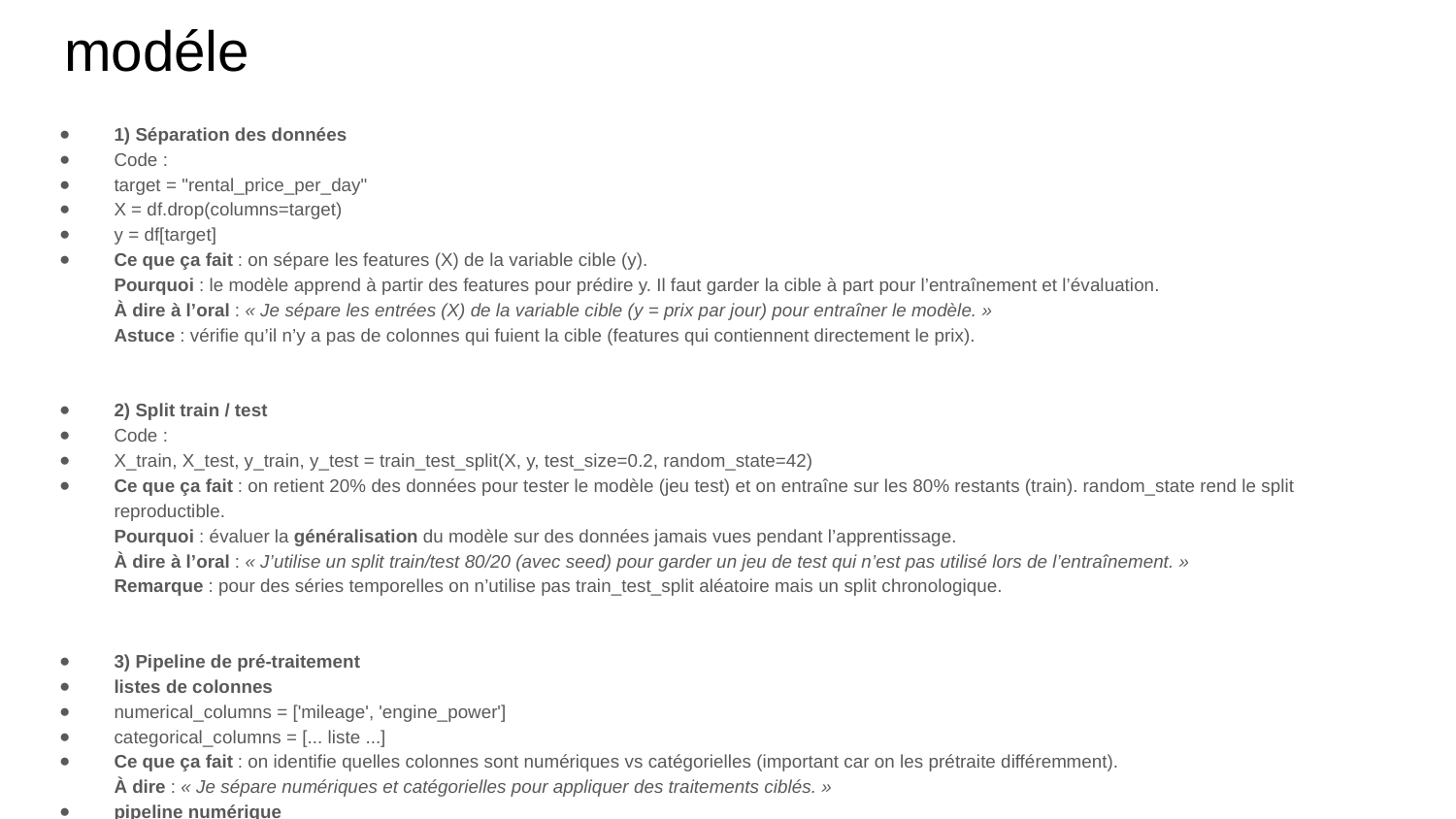

# modéle
1) Séparation des données
Code :
target = "rental_price_per_day"
X = df.drop(columns=target)
y = df[target]
Ce que ça fait : on sépare les features (X) de la variable cible (y).
Pourquoi : le modèle apprend à partir des features pour prédire y. Il faut garder la cible à part pour l’entraînement et l’évaluation.
À dire à l’oral : « Je sépare les entrées (X) de la variable cible (y = prix par jour) pour entraîner le modèle. »
Astuce : vérifie qu’il n’y a pas de colonnes qui fuient la cible (features qui contiennent directement le prix).

2) Split train / test
Code :
X_train, X_test, y_train, y_test = train_test_split(X, y, test_size=0.2, random_state=42)
Ce que ça fait : on retient 20% des données pour tester le modèle (jeu test) et on entraîne sur les 80% restants (train). random_state rend le split reproductible.
Pourquoi : évaluer la généralisation du modèle sur des données jamais vues pendant l’apprentissage.
À dire à l’oral : « J’utilise un split train/test 80/20 (avec seed) pour garder un jeu de test qui n’est pas utilisé lors de l’entraînement. »
Remarque : pour des séries temporelles on n’utilise pas train_test_split aléatoire mais un split chronologique.

3) Pipeline de pré-traitement
listes de colonnes
numerical_columns = ['mileage', 'engine_power']
categorical_columns = [... liste ...]
Ce que ça fait : on identifie quelles colonnes sont numériques vs catégorielles (important car on les prétraite différemment).
À dire : « Je sépare numériques et catégorielles pour appliquer des traitements ciblés. »
pipeline numérique
numerical_pipeline = Pipeline(steps=[
    ("imputer", SimpleImputer(strategy="median")),
    ("standardization", StandardScaler())
])
Ce que ça fait :
SimpleImputer(strategy="median") remplace les valeurs manquantes par la médiane ;
StandardScaler() recentre et met à l’échelle (moyenne 0, variance 1).
Pourquoi : la médiane est robuste aux outliers ; la standardisation aide les modèles linéaires et les algos qui utilisent des distances.
À dire : « J’impute les numériques par la médiane puis je standardise pour avoir des échelles comparables. »
pipeline catégoriel
categorical_pipeline = Pipeline(steps=[
    ("imputer", SimpleImputer(strategy="most_frequent")),
    ("encoder", OneHotEncoder(drop="first"))
])
Ce que ça fait : remplace les catégories manquantes par la modalité la plus fréquente, puis convertit chaque catégorie en colonnes binaires (One-Hot). drop="first" supprime une colonne pour éviter la multicolinéarité dans les modèles linéaires.
Pourquoi : les modèles ne comprennent pas les chaînes ; l’encodage numérique est nécessaire. drop="first" utile pour la régression linéaire.
À dire : « J’impute les catégories par la modalité la plus fréquente puis j’encode en variables indicatrices (One-Hot). »
Remarque pratique : pour des colonnes à très nombreuses modalités (model_key) on peut préférer un encodage par fréquence ou un target-encoding.
ColumnTransformer et application
feature_encoder = ColumnTransformer(transformers=[
    ("num", numerical_pipeline, numerical_columns),
    ("cat", categorical_pipeline, categorical_columns)
])
X_train = feature_encoder.fit_transform(X_train)
X_test = feature_encoder.transform(X_test)
Ce que ça fait : applique les pipelines respectifs aux colonnes correspondantes ; fit_transform sur le train puis transform sur le test (important).
Pourquoi : fit seulement sur le train évite la data leakage (la transformation ne « voit » pas le test).
À dire : « Le preprocessing est appris sur le train et appliqué au test pour éviter toute fuite d’information. »
Astuce pratique : après transformation tu as un numpy array (perte des noms de colonnes). Pour interpréter les features après encodage, utilise feature_encoder.get_feature_names_out() ou garde le pipeline complet (voir plus bas).

4) Entraînement du modèle
Code :
lin_reg = LinearRegression()
lin_reg.fit(X_train, y_train)
Ce que ça fait : ajuste un modèle de régression linéaire (moindres carrés) aux données transformées.
Pourquoi commencer par une baseline linéaire : simple, rapide, donne un référentiel de performance.
À dire : « Je commence par une régression linéaire comme baseline pour comparer avec des modèles plus complexes. »
Remarque technique : la régression linéaire a des hypothèses (linéarité, résidus homoscédastiques, peu de multicolinéarité) — utiles à mentionner si on t’interroge.

5) Prédictions
y_train_pred = lin_reg.predict(X_train)
y_test_pred = lin_reg.predict(X_test)
Ce que ça fait : génère des prédictions sur le train (diagnostic) et sur le test (généralisation).
Pourquoi : comparer perf train vs test permet de détecter l’overfitting/underfitting.
À dire : « Je prédis sur le train pour diagnostiquer et sur le test pour mesurer la généralisation. »

6) Évaluation des performances
print(f"R2 Score (Train): {r2_score(y_train, y_train_pred):.4f}")
print(f"R2 Score (Test) : {r2_score(y_test, y_test_pred):.4f}\n")

rmse = mean_squared_error(y_test, y_test_pred)
print(f"RMSE : {rmse:.2f}")

medae = median_absolute_error(y_test, y_test_pred)
print(f"Median AE : {medae:.2f} €")
Ce que ça fait / attention à un bug : mean_squared_error retourne MSE par défaut. Si tu veux RMSE, il faut soit mean_squared_error(..., squared=False) soit np.sqrt(mean_squared_error(...)).
Pourquoi ces métriques :
R² = part de variance expliquée ;
RMSE = erreur moyenne en euros (sensibilité aux outliers) ;
Median AE = erreur médiane, robuste aux outliers.
À dire : « J’évalue avec R² (variance expliquée), RMSE (erreur moyenne en euros) et median AE (robuste aux outliers). RMSE est la racine de la MSE. »
Remarque utile : compare RMSE à la moyenne du prix (impression de l’échelle) — si RMSE ≈ moyenne, le modèle est mauvais.

Conseils pratiques et bonnes réponses aux questions orales
Pourquoi on standardise ?
Réponse courte : « Pour les modèles linéaires et les modèles réguliarisés (Ridge/Lasso) : rendre les features comparables et stabiliser l’apprentissage. »
(PS : pour les arbres — RandomForest/XGBoost — la standardisation n’est pas nécessaire.)
Pourquoi drop="first" sur OneHot ?
Réponse courte : « Pour éviter la multicolinéarité dans une régression linéaire (on supprime une modalité redondante). »
Pourquoi SimpleImputer(strategy="median") ?
Réponse courte : « La médiane est robuste aux valeurs extrêmes — utile quand la distribution est asymétrique. »
Data leakage — comment l’expliquer ?
Réponse courte : « Fuite = utiliser des infos du test lors de l’entraînement ; on l’évite en apprenant le preprocessing uniquement sur le train (fit sur train, transform sur test). »
Comment comparer plusieurs modèles proprement ?
Réponse courte : « On garde le même preprocessing et le même split. On entraîne chaque modèle (ou mieux : on met le preprocessing + modèle dans un Pipeline) et on compare les mêmes métriques sur le test ou via CV. »
Que dire si on te demande d’optimiser un modèle ?
Réponse courte : « J’optimise les hyperparamètres via GridSearchCV ou RandomizedSearchCV avec cross-validation, puis j’évalue sur le test final. »
Comment détecter et corriger l’overfitting ?
Réponse courte : « Overfitting = R² train ≫ R² test ; corriger par régularisation, réduire la complexité, ajouter plus de données, ou effectuer un meilleur feature engineering. »
Interprétabilité
Régression linéaire : coefficients → sens + amplitude (si features standardisées).
Arbres/Forests/XGBoost : importance des features (feature_importances_) ou SHAP pour explications locales/globales.
Phrase orale : « Pour expliquer les prédictions j’utilise soit les coefficients (linéaire) soit SHAP pour XGBoost. »

Erreurs fréquentes dans ce code et améliorations possibles
Bug RMSE : utiliser squared=False.
Perte des noms de colonnes après fit_transform → pour expliquer les features il faudra reconstruire les noms : feature_encoder.get_feature_names_out() (sklearn récent).
OneHotEncoder sans handle_unknown='ignore' peut planter si des catégories nouvelles apparaissent dans le test ; mieux : OneHotEncoder(handle_unknown='ignore').
Pour GridSearch / CV il est préférable d’imbriquer le feature_encoder dans une Pipeline avec le modèle (Pipeline([('preprocessor', feature_encoder), ('regressor', model)])) pour éviter toute fuite pendant la CV.

Mini-exemple corrigé (bonne pratique : pipeline complet)
Tu peux montrer ce snippet à l’oral si on te demande « comment je pipeline tout » :
from sklearn.pipeline import Pipeline
pipeline = Pipeline([
    ("preprocessor", feature_encoder),         # ColumnTransformer
    ("regressor", LinearRegression())          # ou RandomForest / XGB
])

pipeline.fit(X_train, y_train)
y_test_pred = pipeline.predict(X_test)
rmse = mean_squared_error(y_test, y_test_pred, squared=False)
Phrase à dire : « J’enferme le preprocessing et le modèle dans un pipeline : ça garantit l’absence de fuite et facilite la CV ou le GridSearch. »

Fiche-mémo (10 phrases courtes à apprendre pour l’oral)
« Je sépare X et y, puis je réserve 20% pour le test (répétable avec random_state). »
« Tout le preprocessing est entraîné sur le train uniquement (fit sur train, transform sur test). »
« J’impute numériques par la médiane et j’encode les catégorielles en One-Hot. »
« J’utilise une régression linéaire comme baseline avant d’essayer des modèles complexes. »
« J’évalue avec R² (variance expliquée), RMSE (erreur en euros) et median AE (robuste). »
« Pour optimiser j’utilise GridSearch/RandomizedSearch avec CV. »
« Si R² train ≫ R² test, je réduis la complexité ou j’ajoute de la régularisation. »
« Pour l’interprétabilité j’utilise coefficients (linéaire) ou SHAP/feature_importances (arbres). »
« Je sauvegarde le pipeline complet (preprocessor + modèle) pour la production. »
« Je monitorerai les performances en production pour détecter la dérive. »

2–3 questions rapides et réponses prêtes
Q : « Pourquoi standardiser si j’utilise RandomForest ? »
R : « Pour RandomForest ce n’est pas nécessaire ; je standardise parce que j’utilise la même pipeline pour comparer plusieurs modèles. »
Q : « Comment tu évites les catégories rares qui explosent le One-Hot ? »
R : « Soit je regroupe les rares en 'Other', soit j’utilise un encodage par fréquence ou target-encoding. »
Q : « Avec GridSearch, où mettre le preprocessing ? »
R : « Dans le même pipeline que le modèle — ainsi GridSearch applique correctement le fit/transform dans chaque fold. »